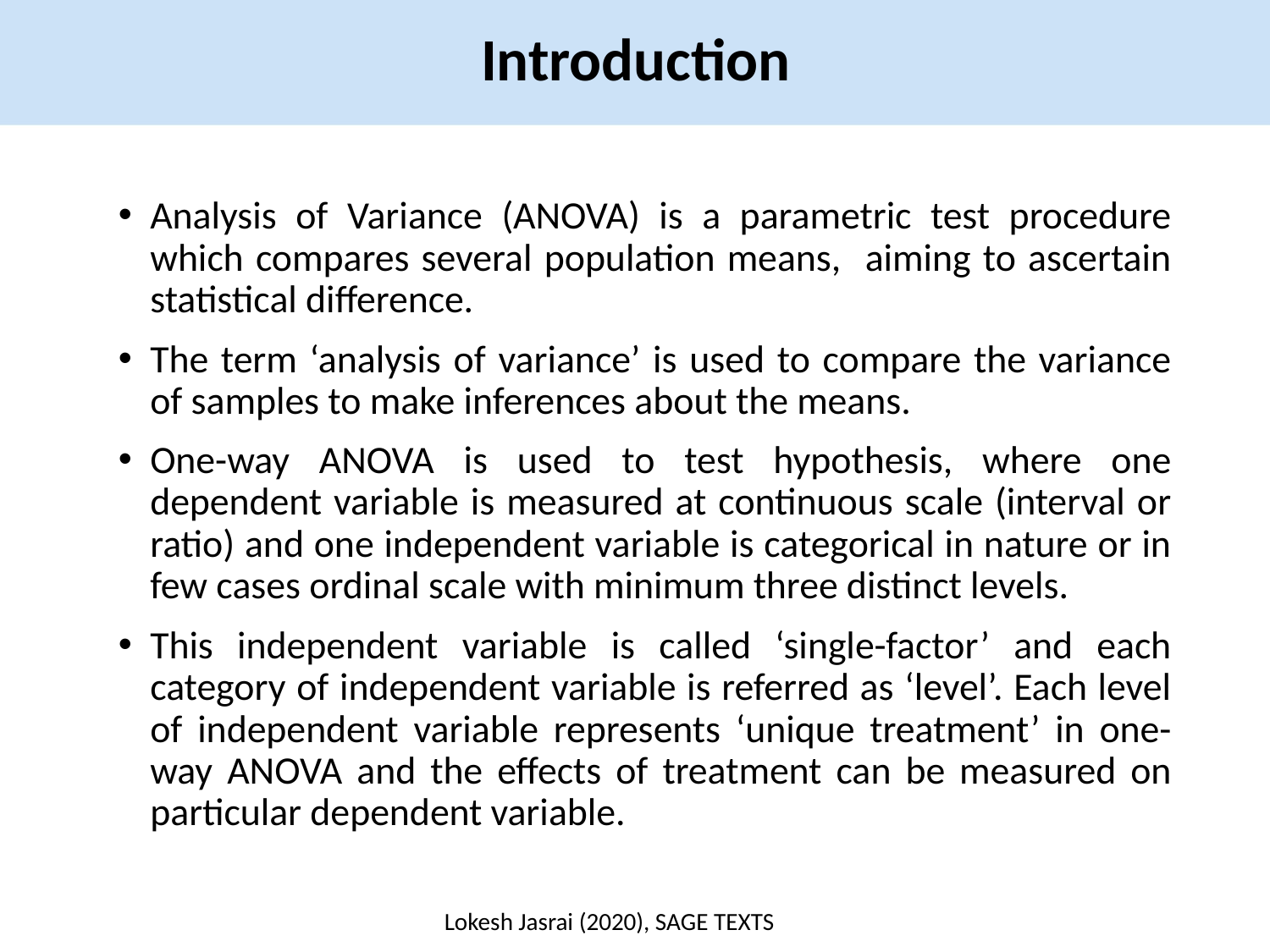

Introduction
Analysis of Variance (ANOVA) is a parametric test procedure which compares several population means,  aiming to ascertain statistical difference.
The term ‘analysis of variance’ is used to compare the variance of samples to make inferences about the means.
One-way ANOVA is used to test hypothesis, where one dependent variable is measured at continuous scale (interval or ratio) and one independent variable is categorical in nature or in few cases ordinal scale with minimum three distinct levels.
This independent variable is called ‘single-factor’ and each category of independent variable is referred as ‘level’. Each level of independent variable represents ‘unique treatment’ in one-way ANOVA and the effects of treatment can be measured on particular dependent variable.

Lokesh Jasrai (2020), SAGE TEXTS